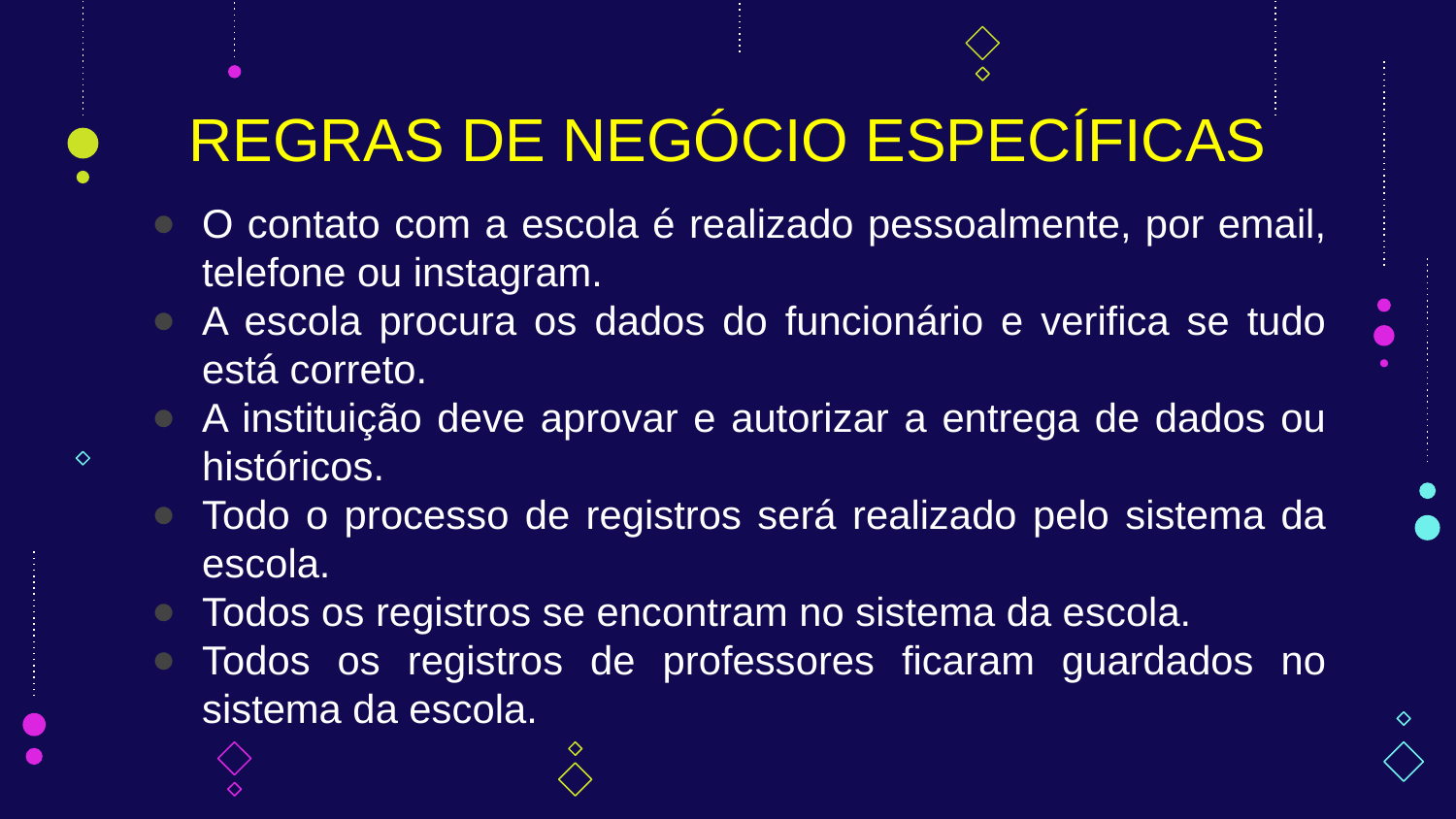

# REGRAS DE NEGÓCIO ESPECÍFICAS
O contato com a escola é realizado pessoalmente, por email, telefone ou instagram.
A escola procura os dados do funcionário e verifica se tudo está correto.
A instituição deve aprovar e autorizar a entrega de dados ou históricos.
Todo o processo de registros será realizado pelo sistema da escola.
Todos os registros se encontram no sistema da escola.
Todos os registros de professores ficaram guardados no sistema da escola.